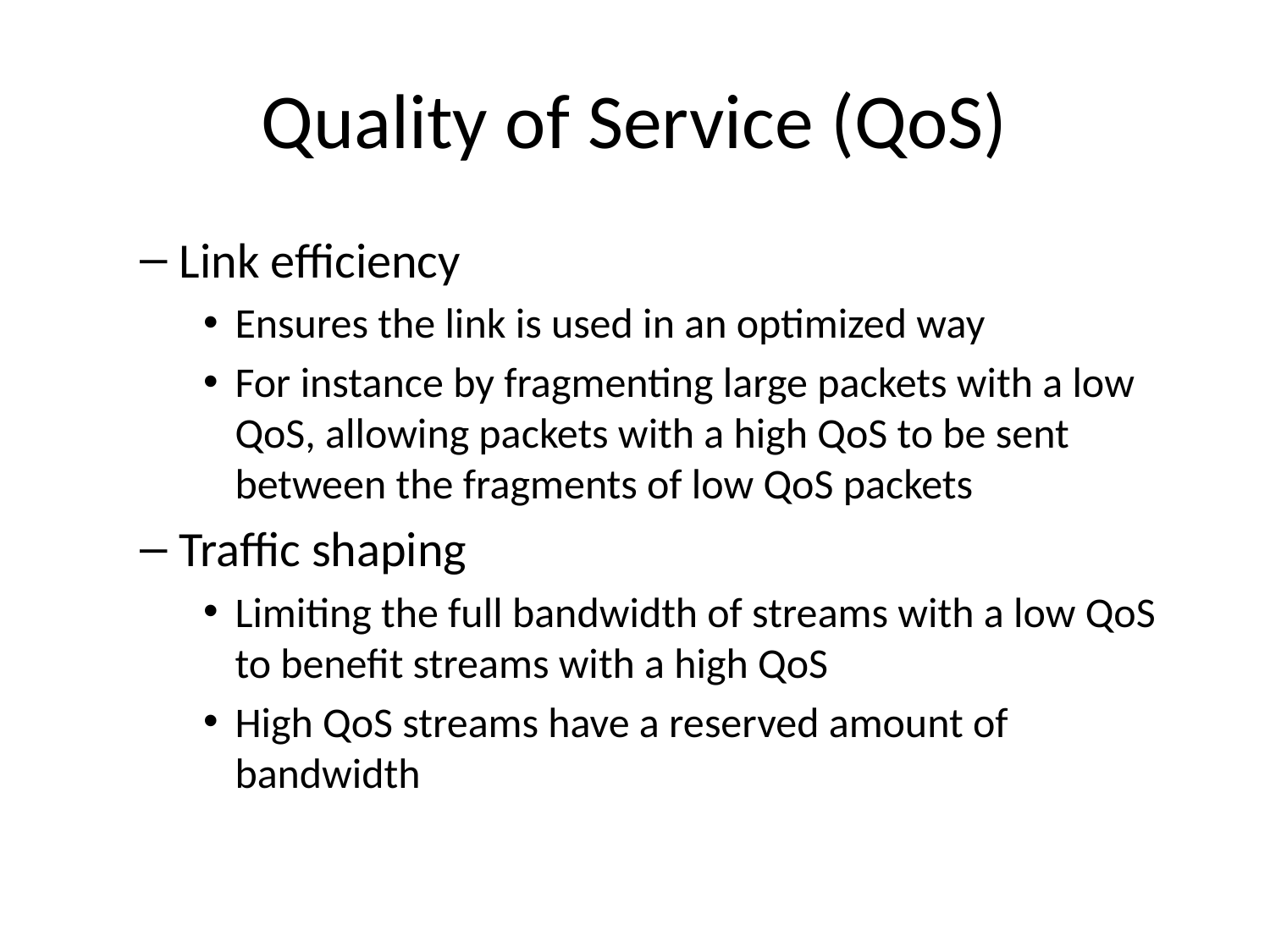

# Quality of Service (QoS)
Link efficiency
Ensures the link is used in an optimized way
For instance by fragmenting large packets with a low QoS, allowing packets with a high QoS to be sent between the fragments of low QoS packets
Traffic shaping
Limiting the full bandwidth of streams with a low QoS to benefit streams with a high QoS
High QoS streams have a reserved amount of bandwidth